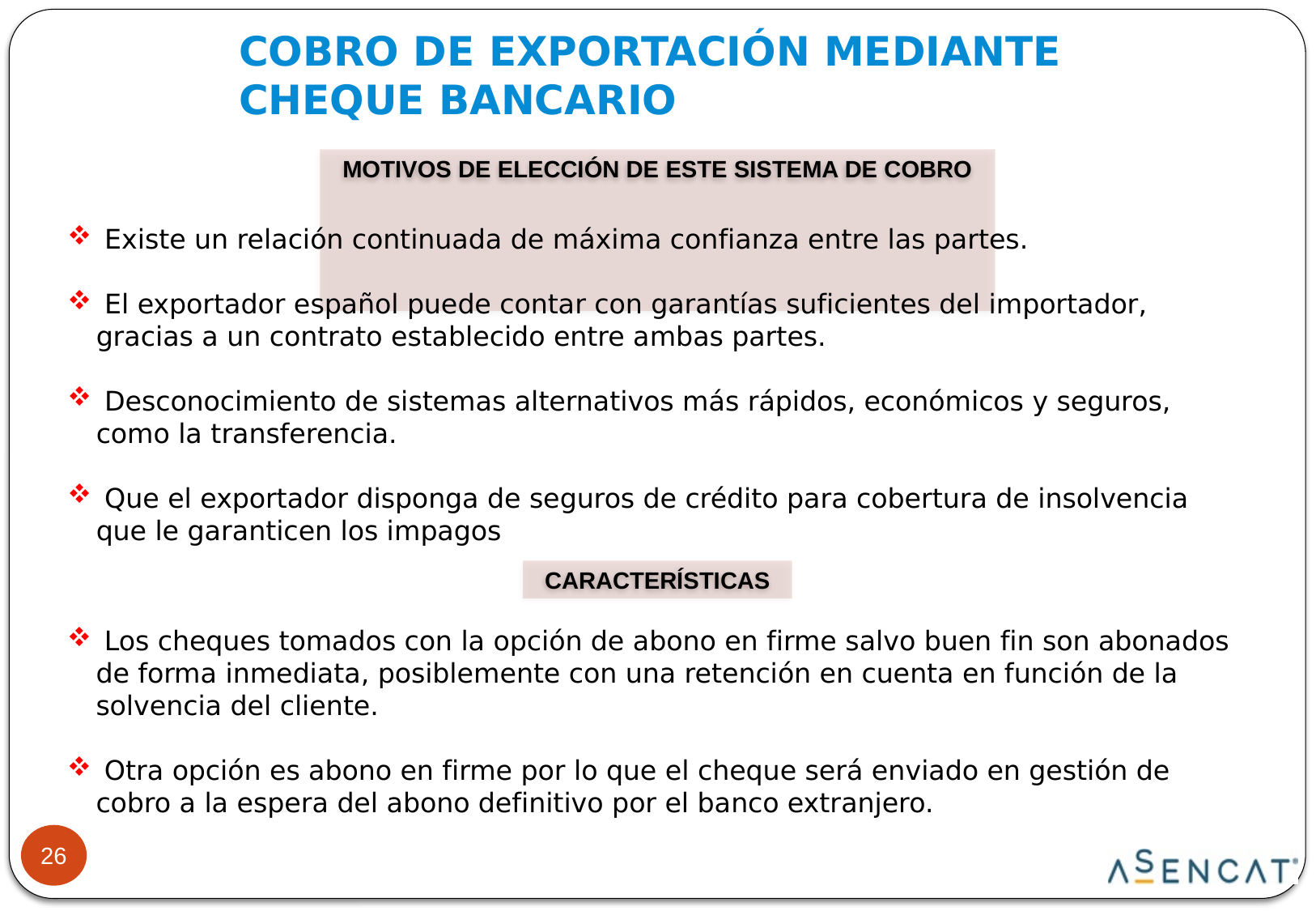

COBRO DE EXPORTACIÓN MEDIANTE
CHEQUE BANCARIO
MOTIVOS DE ELECCIÓN DE ESTE SISTEMA DE COBRO
 Existe un relación continuada de máxima confianza entre las partes.

 El exportador español puede contar con garantías suficientes del importador, gracias a un contrato establecido entre ambas partes.

 Desconocimiento de sistemas alternativos más rápidos, económicos y seguros, como la transferencia.

 Que el exportador disponga de seguros de crédito para cobertura de insolvencia que le garanticen los impagos

CARACTERÍSTICAS
 Los cheques tomados con la opción de abono en firme salvo buen fin son abonados de forma inmediata, posiblemente con una retención en cuenta en función de la solvencia del cliente.

 Otra opción es abono en firme por lo que el cheque será enviado en gestión de cobro a la espera del abono definitivo por el banco extranjero.

26